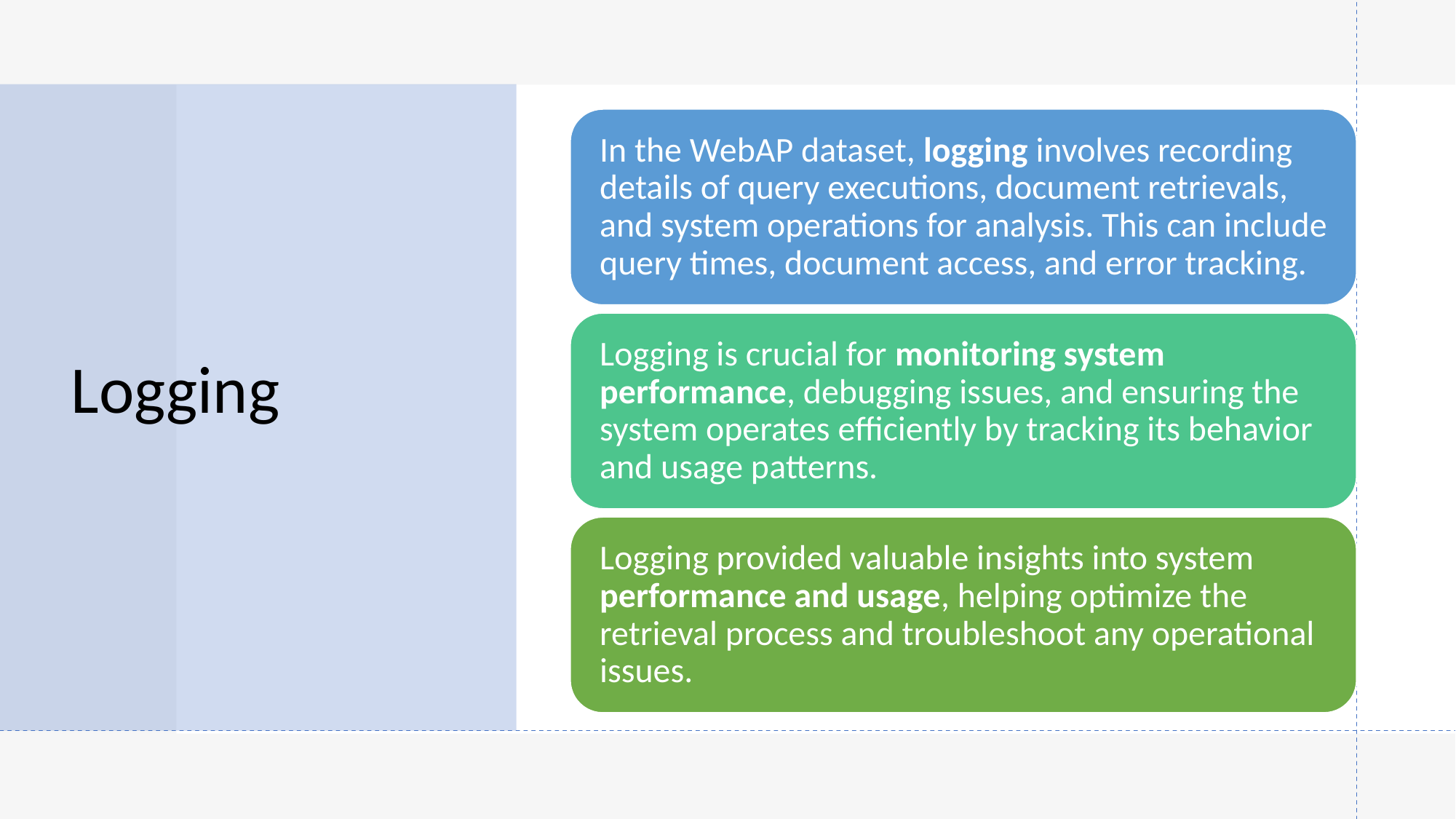

# Logging

In the WebAP dataset, logging involves recording details of query executions, document retrievals, and system operations for analysis. This can include query times, document access, and error tracking.
Logging is crucial for monitoring system performance, debugging issues, and ensuring the system operates efficiently by tracking its behavior and usage patterns.
Logging provided valuable insights into system performance and usage, helping optimize the retrieval process and troubleshoot any operational issues.